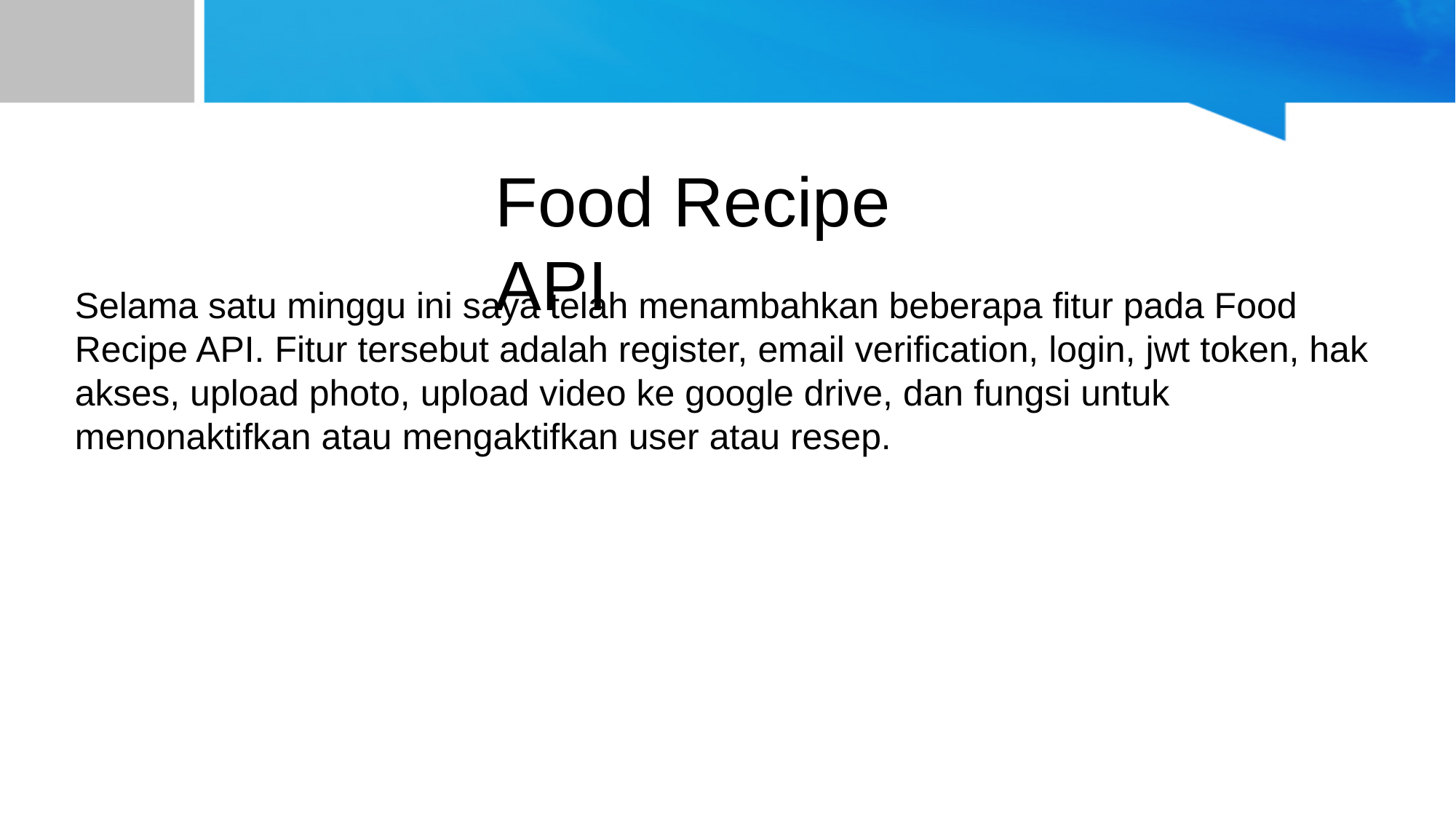

Food Recipe API
Selama satu minggu ini saya telah menambahkan beberapa fitur pada Food Recipe API. Fitur tersebut adalah register, email verification, login, jwt token, hak akses, upload photo, upload video ke google drive, dan fungsi untuk menonaktifkan atau mengaktifkan user atau resep.